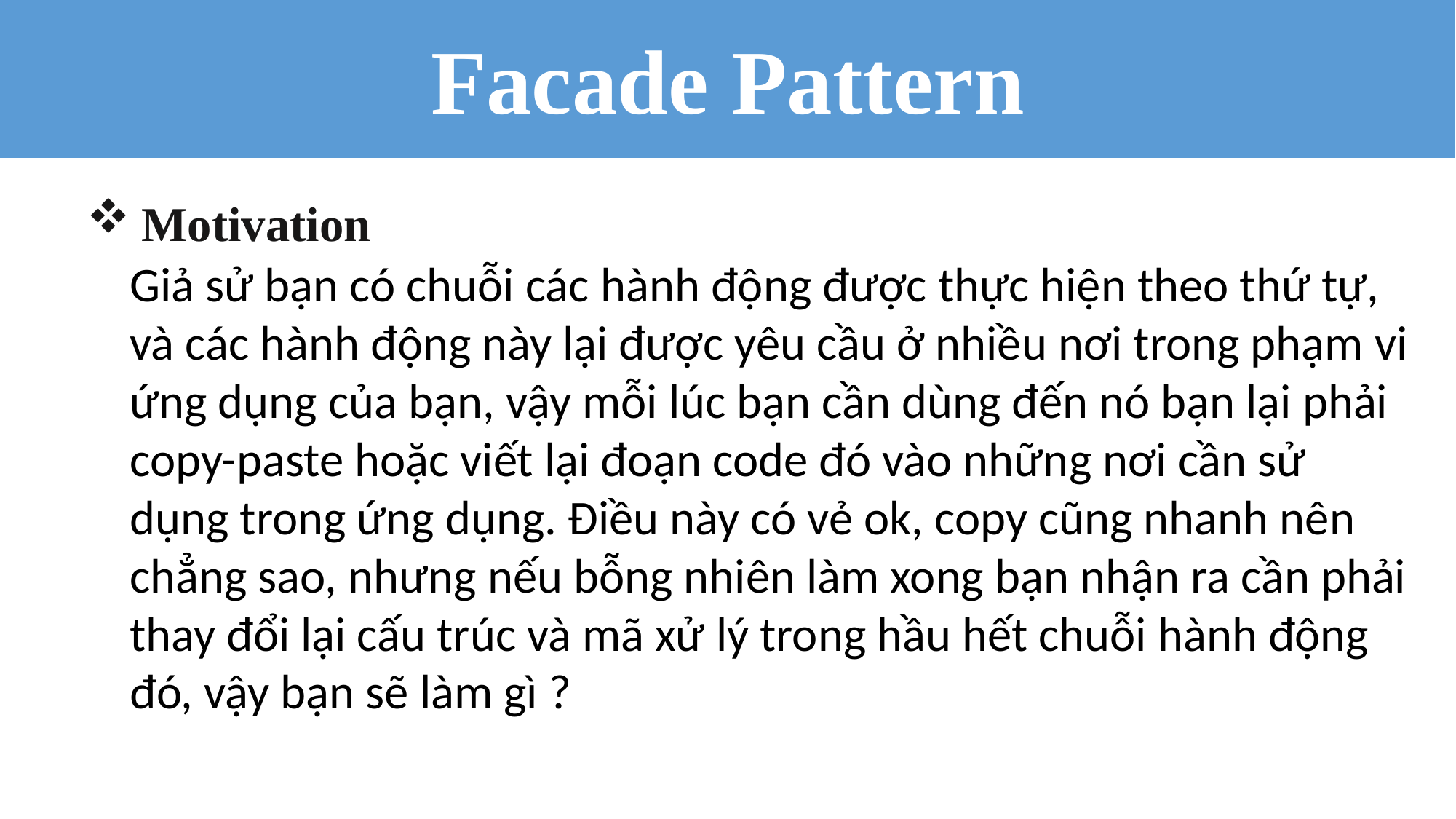

Facade Pattern
Motivation
Giả sử bạn có chuỗi các hành động được thực hiện theo thứ tự, và các hành động này lại được yêu cầu ở nhiều nơi trong phạm vi ứng dụng của bạn, vậy mỗi lúc bạn cần dùng đến nó bạn lại phải copy-paste hoặc viết lại đoạn code đó vào những nơi cần sử dụng trong ứng dụng. Điều này có vẻ ok, copy cũng nhanh nên chẳng sao, nhưng nếu bỗng nhiên làm xong bạn nhận ra cần phải thay đổi lại cấu trúc và mã xử lý trong hầu hết chuỗi hành động đó, vậy bạn sẽ làm gì ?